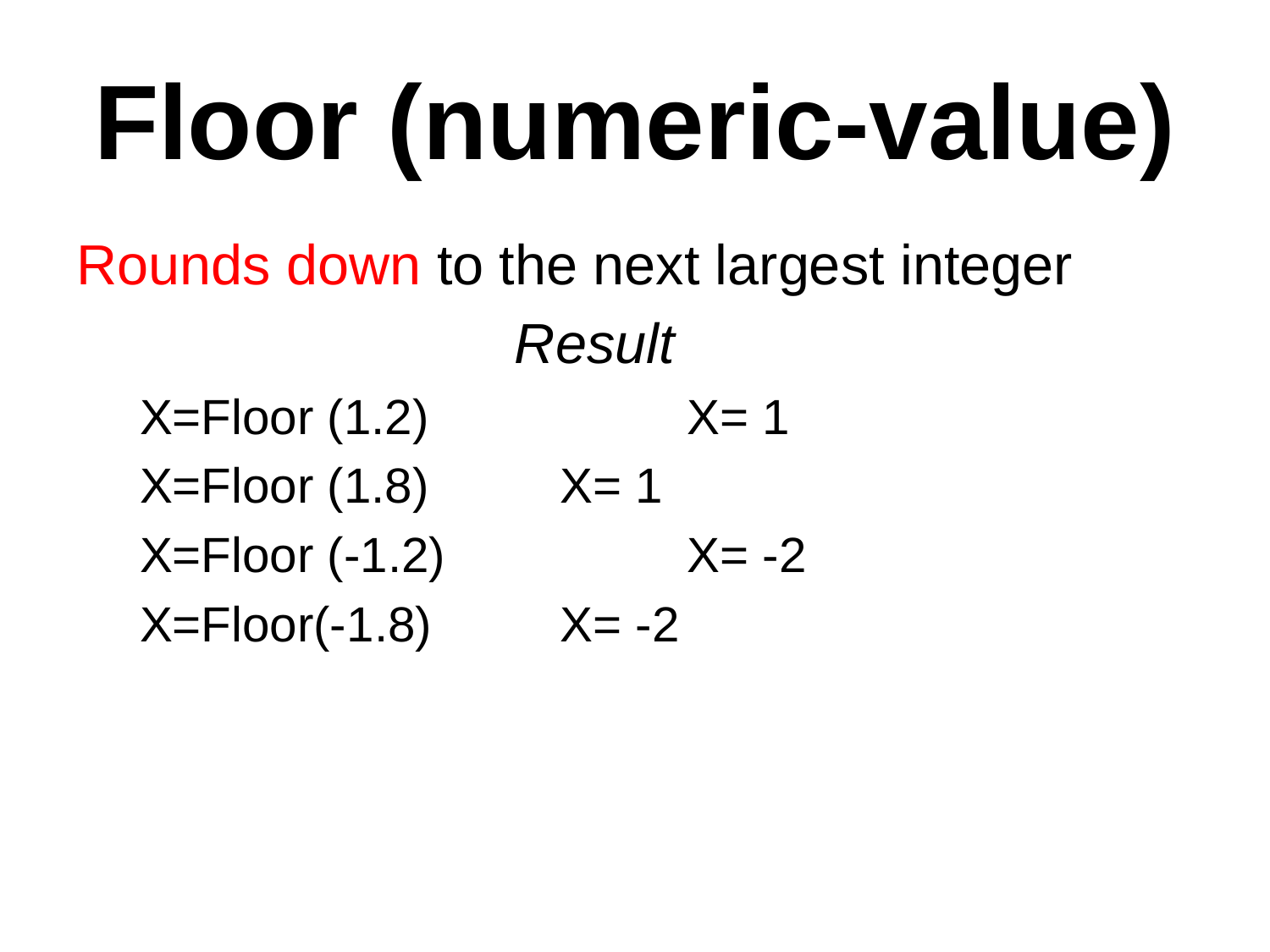

# Floor (numeric-value)
Rounds down to the next largest integer
                            Result
X=Floor (1.2) 		X= 1
X=Floor (1.8)		X= 1
X=Floor (-1.2)		X= -2
X=Floor(-1.8)		X= -2